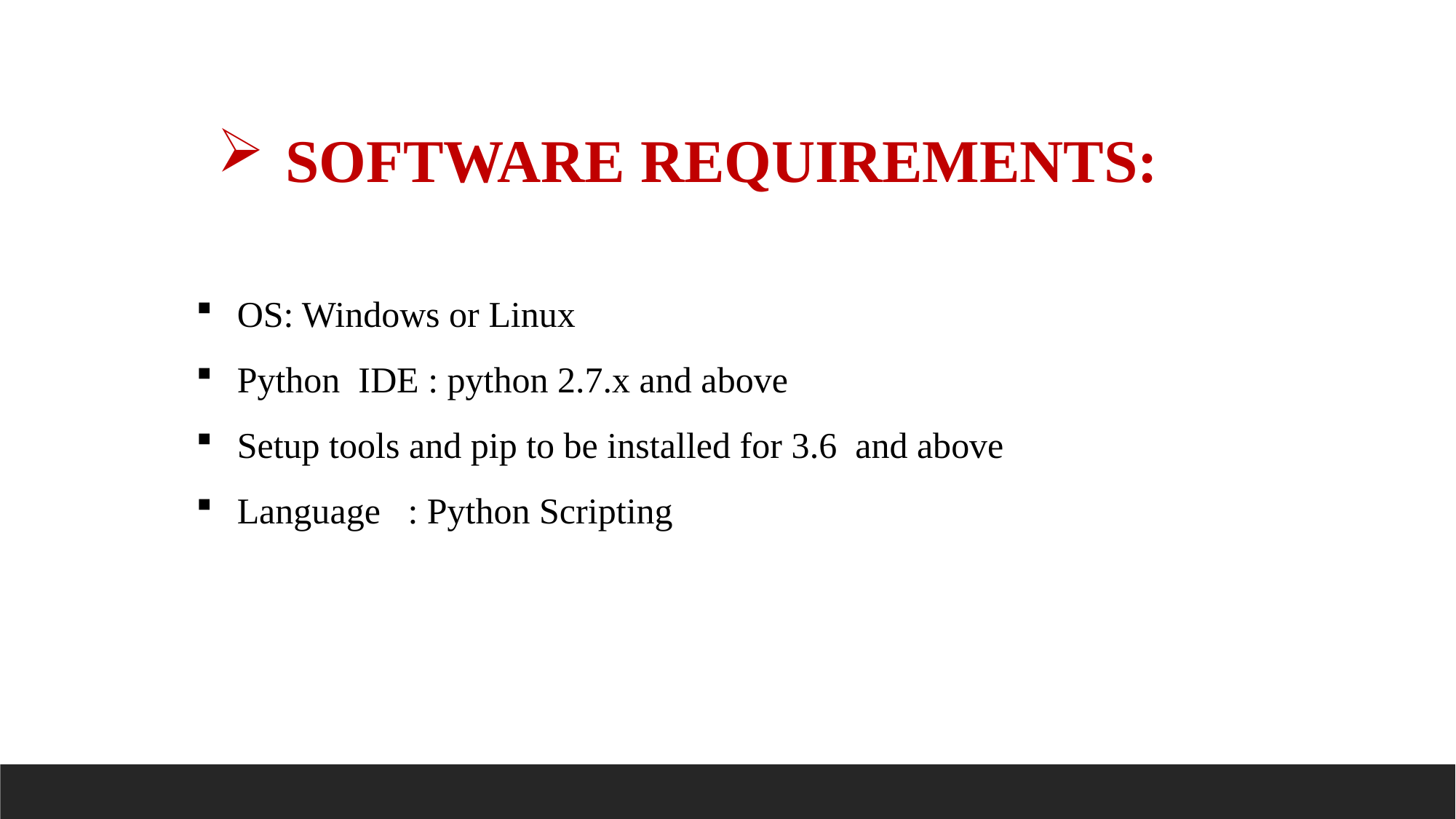

SOFTWARE REQUIREMENTS:

OS: Windows or Linux
Python  IDE : python 2.7.x and above
Setup tools and pip to be installed for 3.6  and above
Language   : Python Scripting